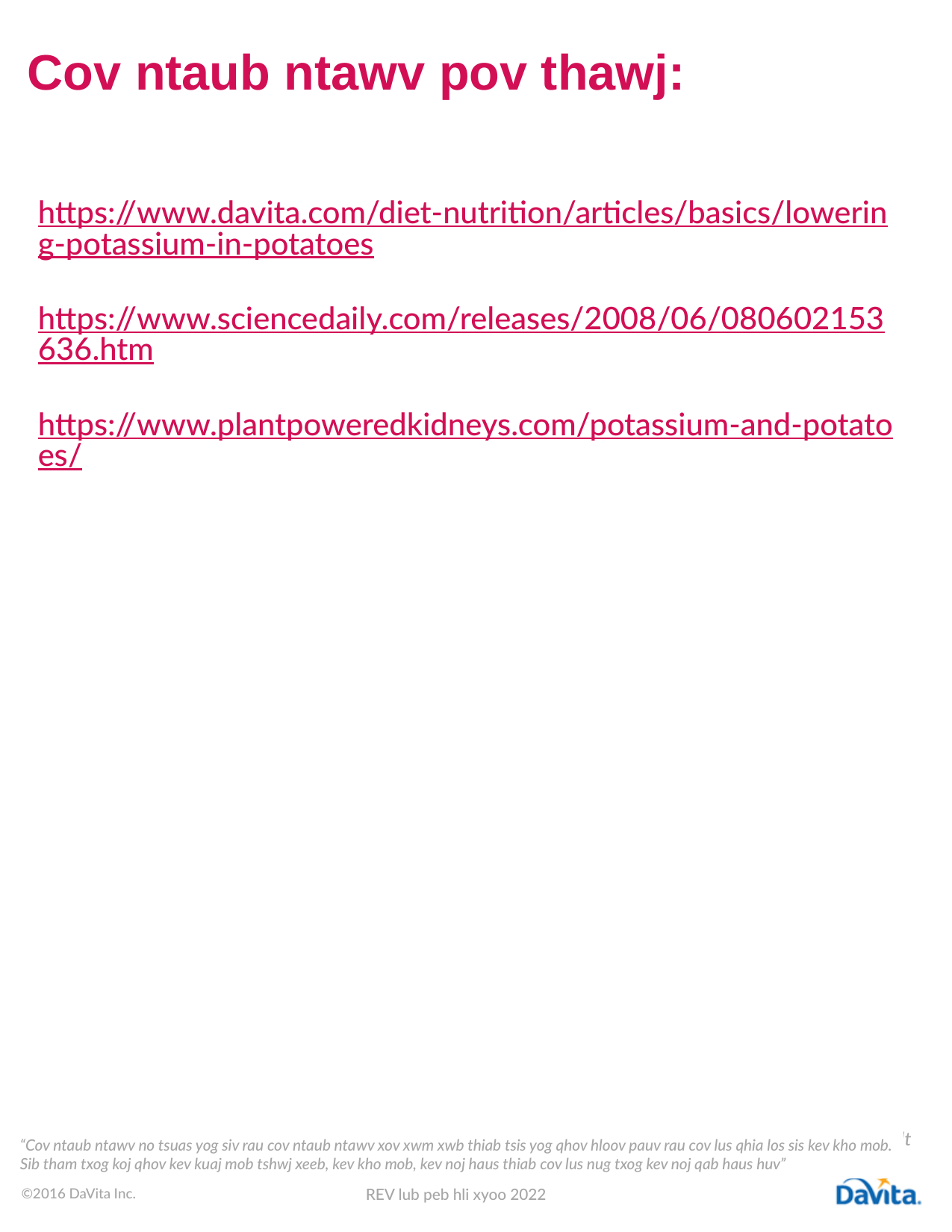

Cov ntaub ntawv pov thawj:

https://www.davita.com/diet-nutrition/articles/basics/lowering-potassium-in-potatoes

https://www.sciencedaily.com/releases/2008/06/080602153636.htm

https://www.plantpoweredkidneys.com/potassium-and-potatoes/

“Cov ntaub ntawv no tsuas yog siv rau cov ntaub ntawv xov xwm xwb thiab tsis yog qhov hloov pauv rau cov lus qhia los sis kev kho mob. Sib tham txog koj qhov kev kuaj mob tshwj xeeb, kev kho mob, kev noj haus thiab cov lus nug txog kev noj qab haus huv”
REV lub peb hli xyoo 2022